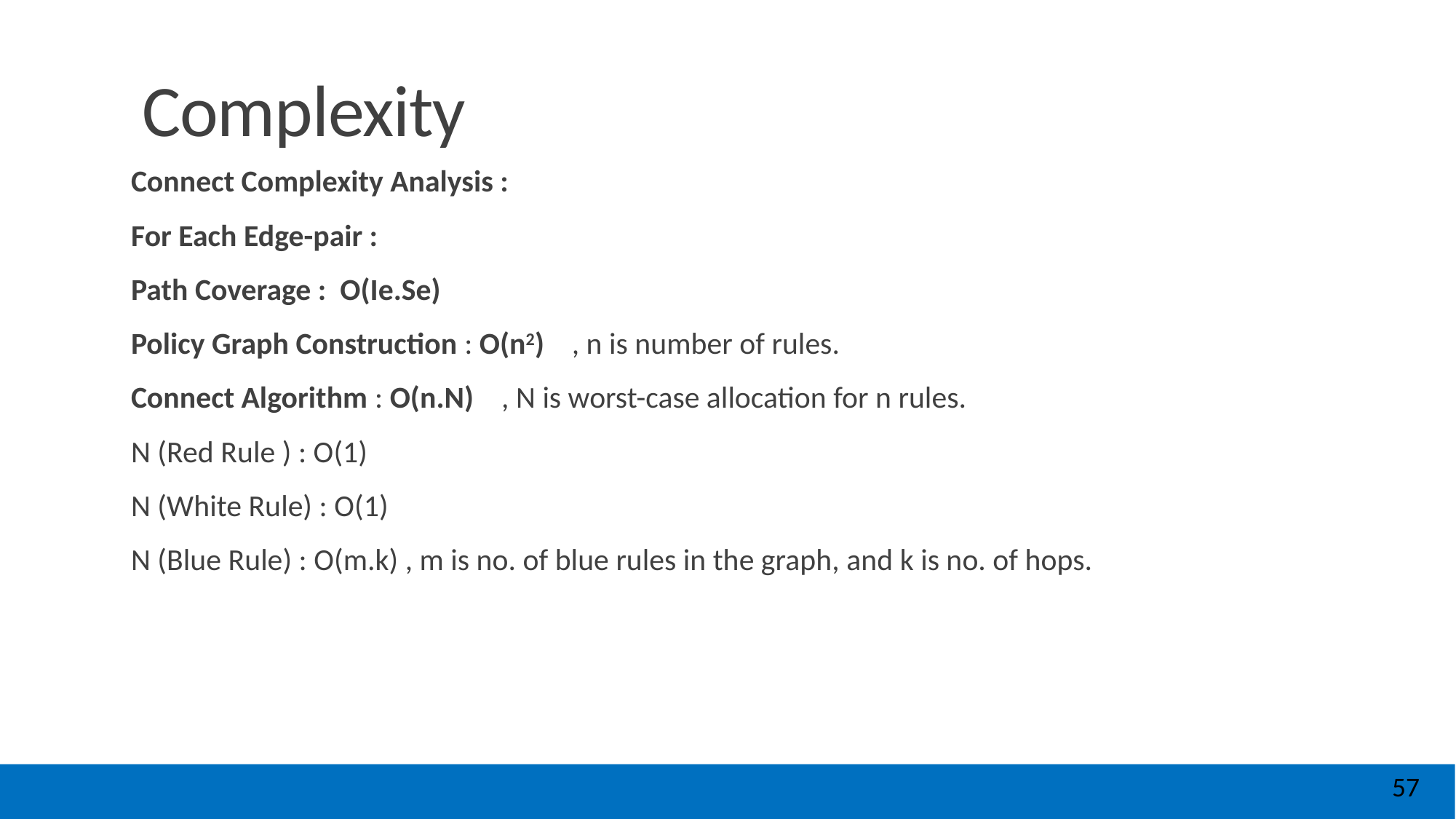

57
# Complexity
Connect Complexity Analysis :
For Each Edge-pair :
Path Coverage :  O(Ie.Se)
Policy Graph Construction : O(n2)    , n is number of rules.
Connect Algorithm : O(n.N)    , N is worst-case allocation for n rules.
N (Red Rule ) : O(1)
N (White Rule) : O(1)
N (Blue Rule) : O(m.k) , m is no. of blue rules in the graph, and k is no. of hops.